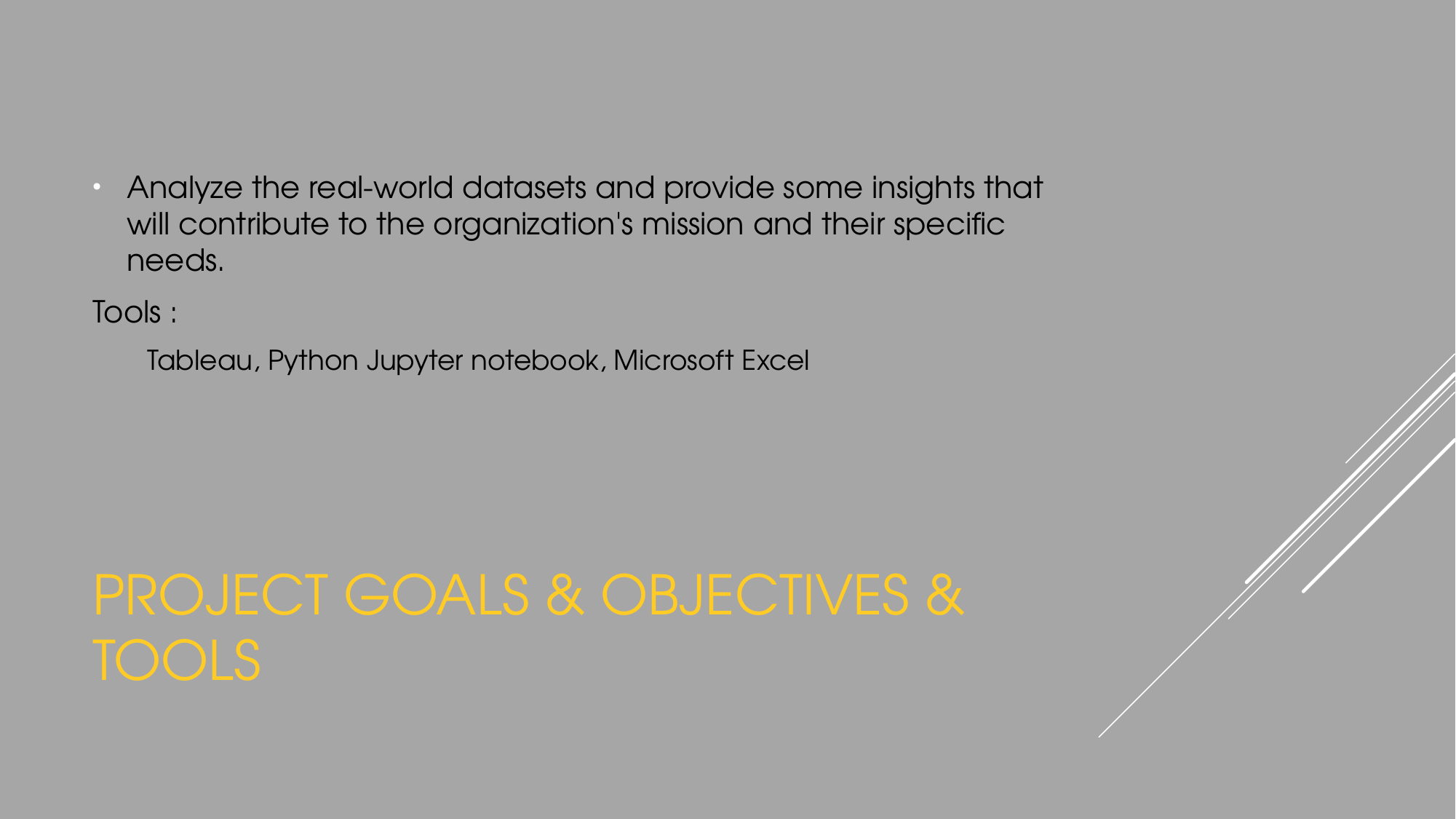

Analyze the real-world datasets and provide some insights that will contribute to the organization's mission and their specific needs.
Tools :
Tableau, Python Jupyter notebook, Microsoft Excel

# Project goals & objectives & tools